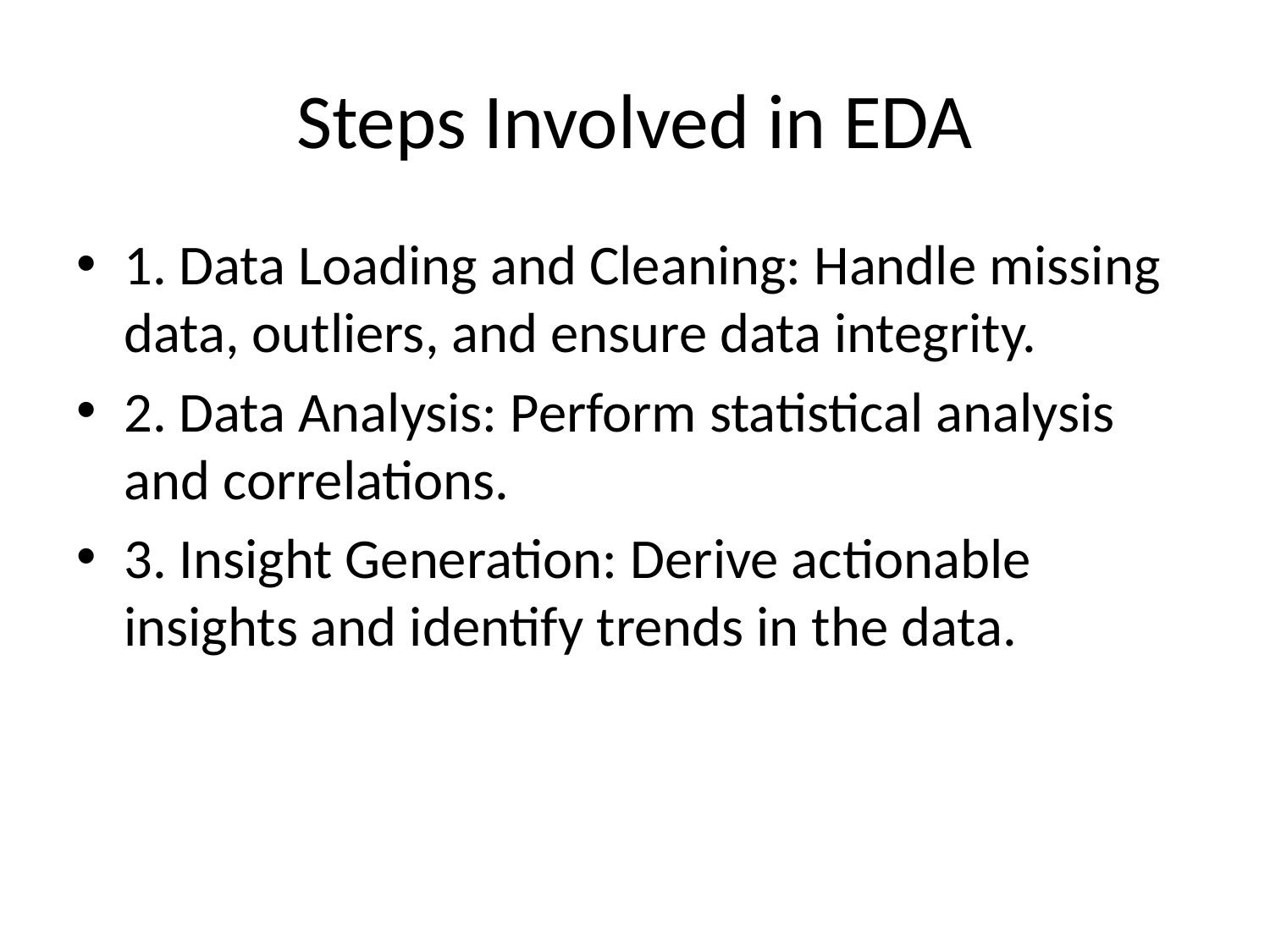

# Steps Involved in EDA
1. Data Loading and Cleaning: Handle missing data, outliers, and ensure data integrity.
2. Data Analysis: Perform statistical analysis and correlations.
3. Insight Generation: Derive actionable insights and identify trends in the data.